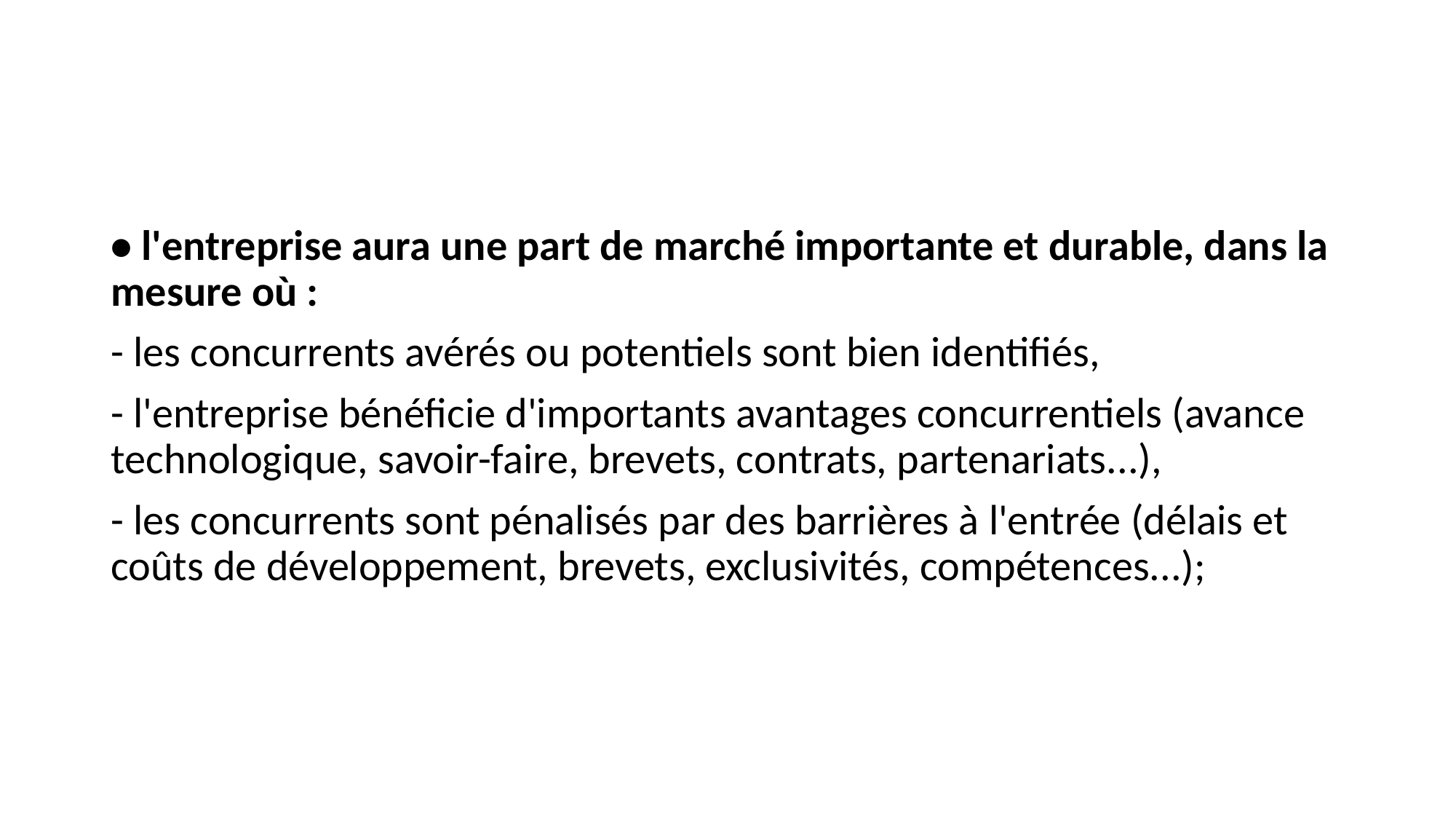

#
• l'entreprise aura une part de marché importante et durable, dans la mesure où :
- les concurrents avérés ou potentiels sont bien identifiés,
- l'entreprise bénéficie d'importants avantages concurrentiels (avance technologique, savoir-faire, brevets, contrats, partenariats...),
- les concurrents sont pénalisés par des barrières à l'entrée (délais et coûts de développement, brevets, exclusivités, compétences...);